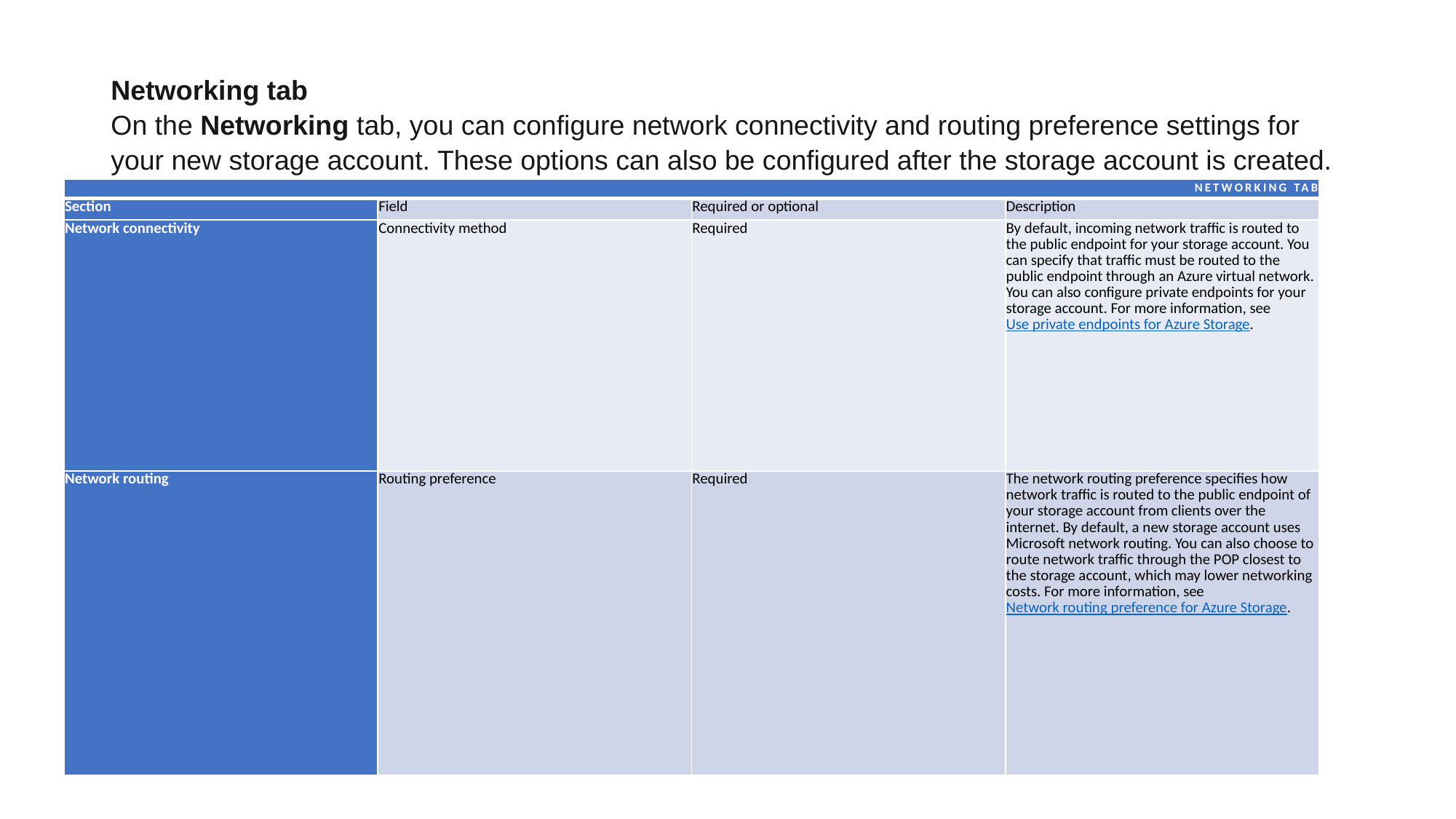

# Networking tab On the Networking tab, you can configure network connectivity and routing preference settings for your new storage account. These options can also be configured after the storage account is created.
| NETWORKING TAB |  |  |  |
| --- | --- | --- | --- |
| Section | Field | Required or optional | Description |
| Network connectivity | Connectivity method | Required | By default, incoming network traffic is routed to the public endpoint for your storage account. You can specify that traffic must be routed to the public endpoint through an Azure virtual network. You can also configure private endpoints for your storage account. For more information, see Use private endpoints for Azure Storage. |
| Network routing | Routing preference | Required | The network routing preference specifies how network traffic is routed to the public endpoint of your storage account from clients over the internet. By default, a new storage account uses Microsoft network routing. You can also choose to route network traffic through the POP closest to the storage account, which may lower networking costs. For more information, see Network routing preference for Azure Storage. |